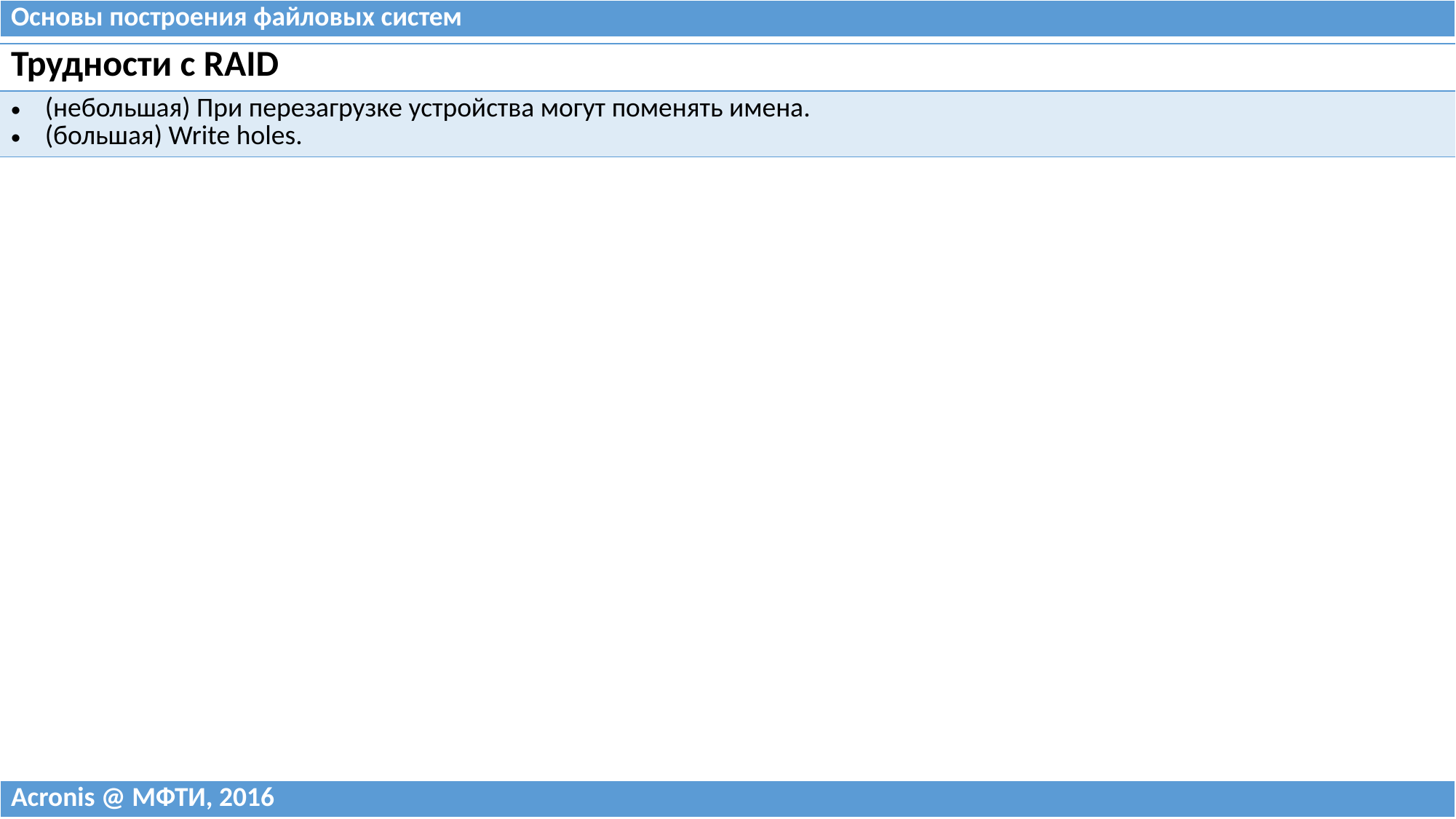

| Основы построения файловых систем |
| --- |
| Трудности с RAID |
| --- |
| (небольшая) При перезагрузке устройства могут поменять имена. (большая) Write holes. |
| Acronis @ МФТИ, 2016 |
| --- |